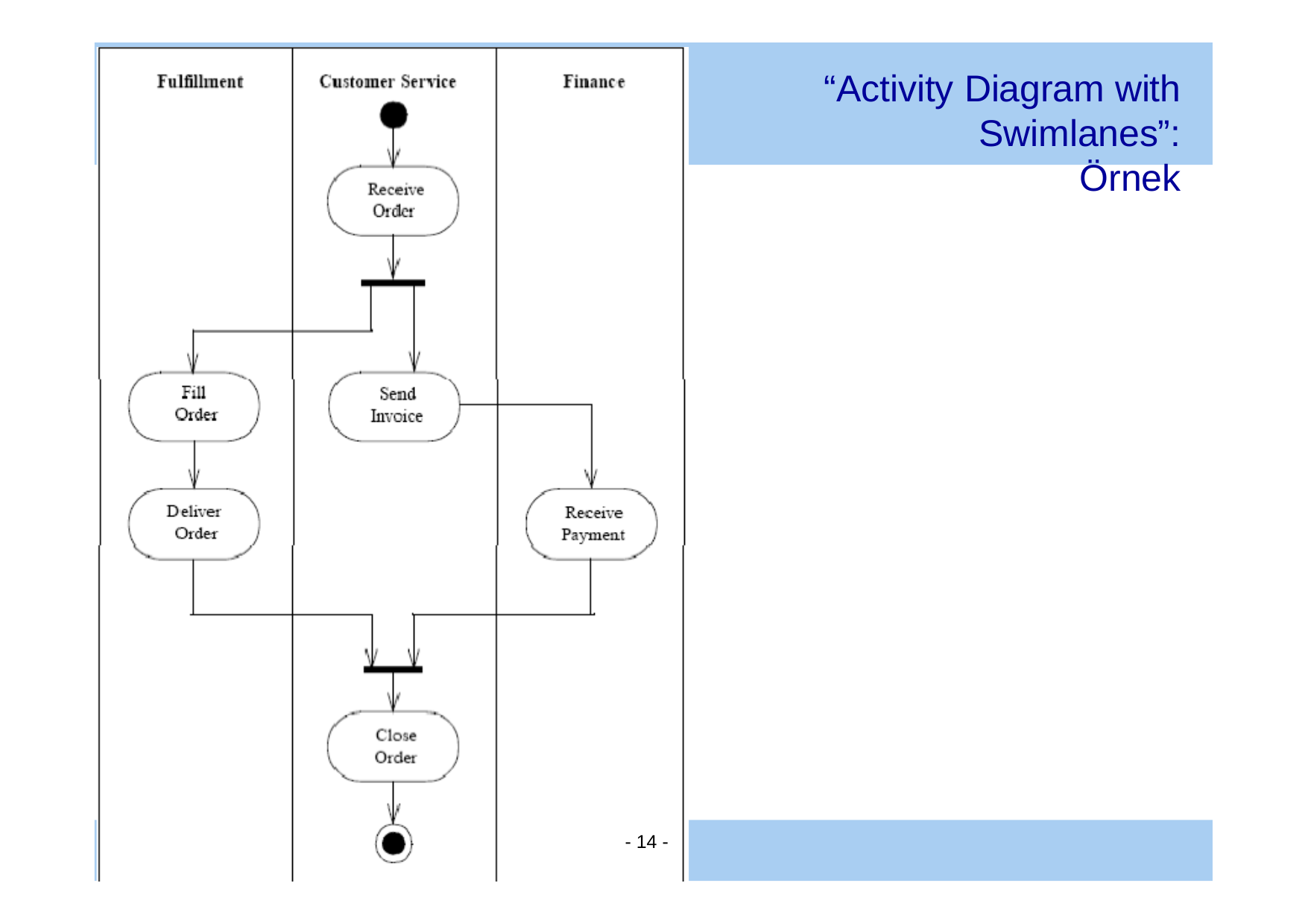

# “Activity Diagram with  Swimlanes”: Örnek

- 14 -